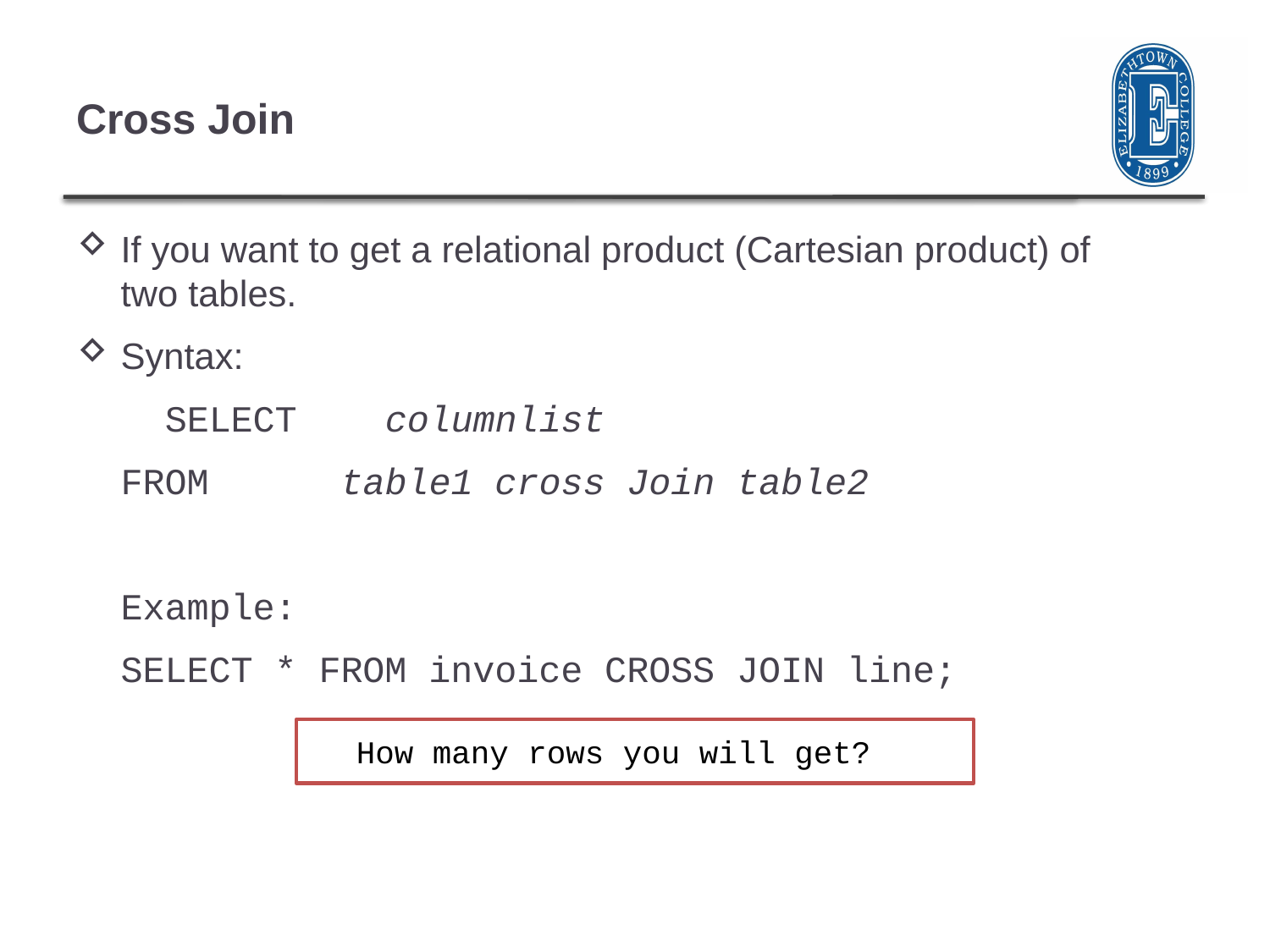

# Cross Join
If you want to get a relational product (Cartesian product) of two tables.
Syntax:
  SELECT    columnlist
	FROM      table1 cross Join table2

Example:
SELECT * FROM invoice CROSS JOIN line;
How many rows you will get?